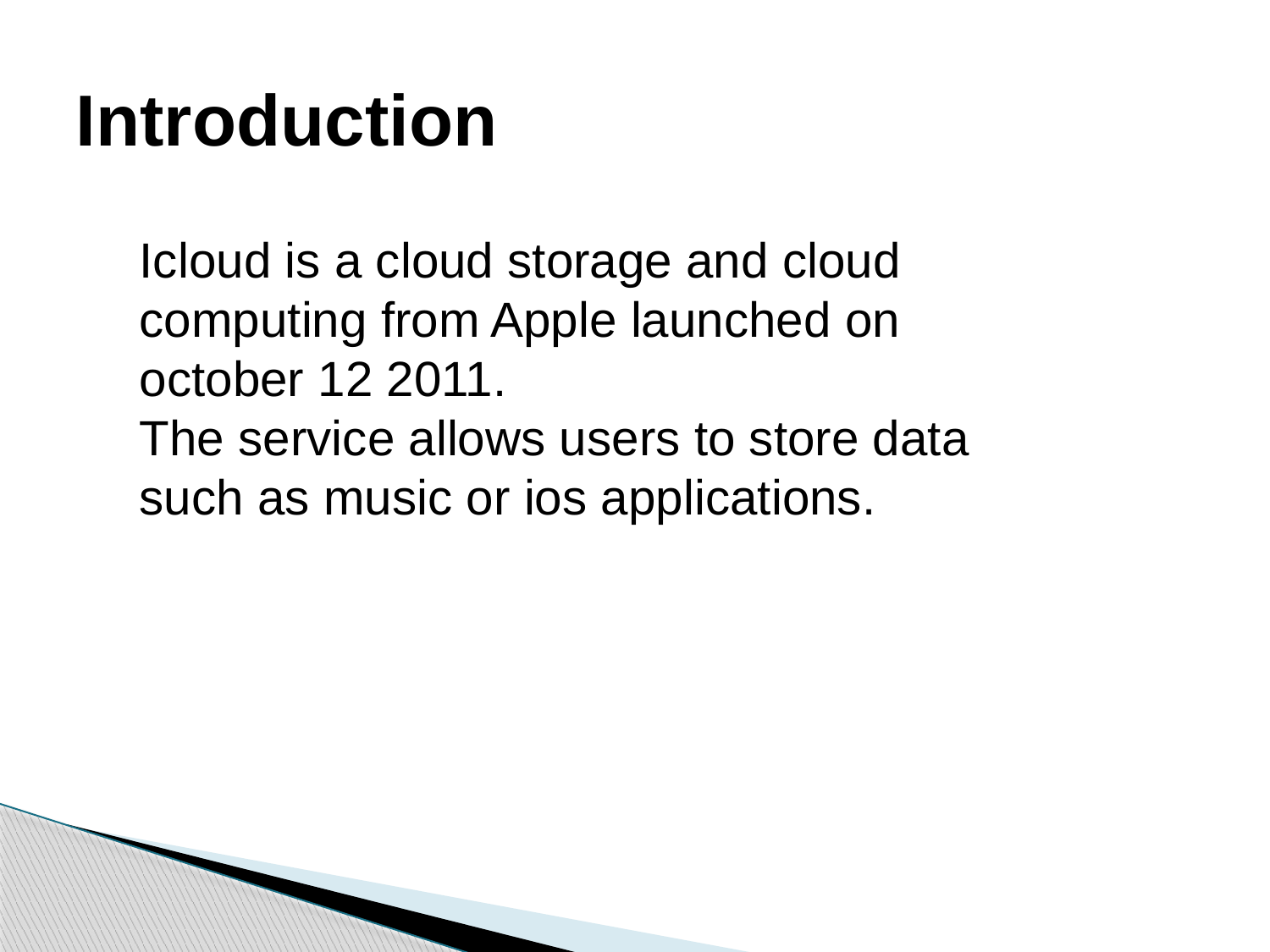

# Introduction
Icloud is a cloud storage and cloud computing from Apple launched on october 12 2011.
The service allows users to store data such as music or ios applications.